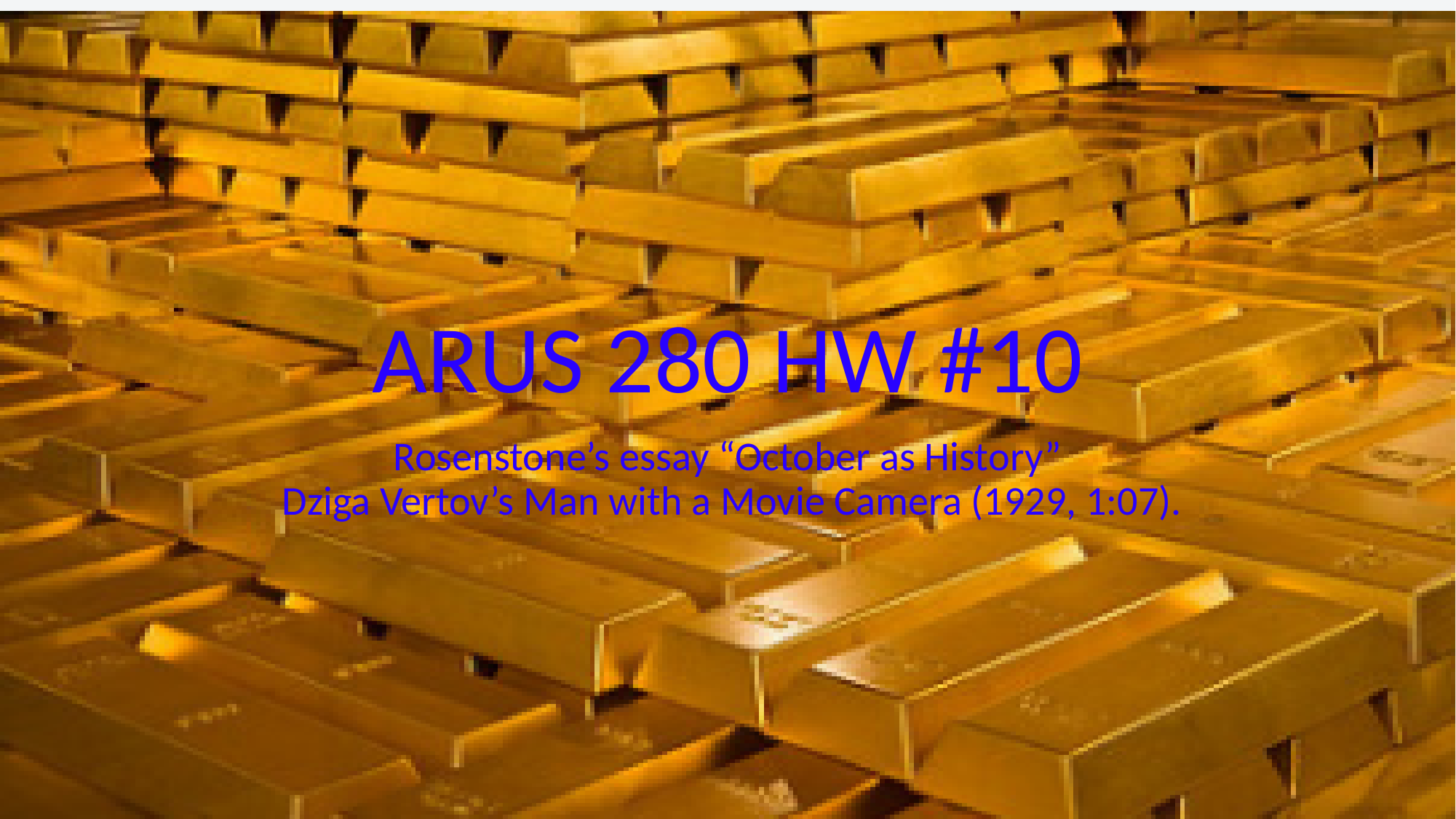

# ARUS 280 HW #10
Rosenstone’s essay “October as History”
 Dziga Vertov’s Man with a Movie Camera (1929, 1:07).